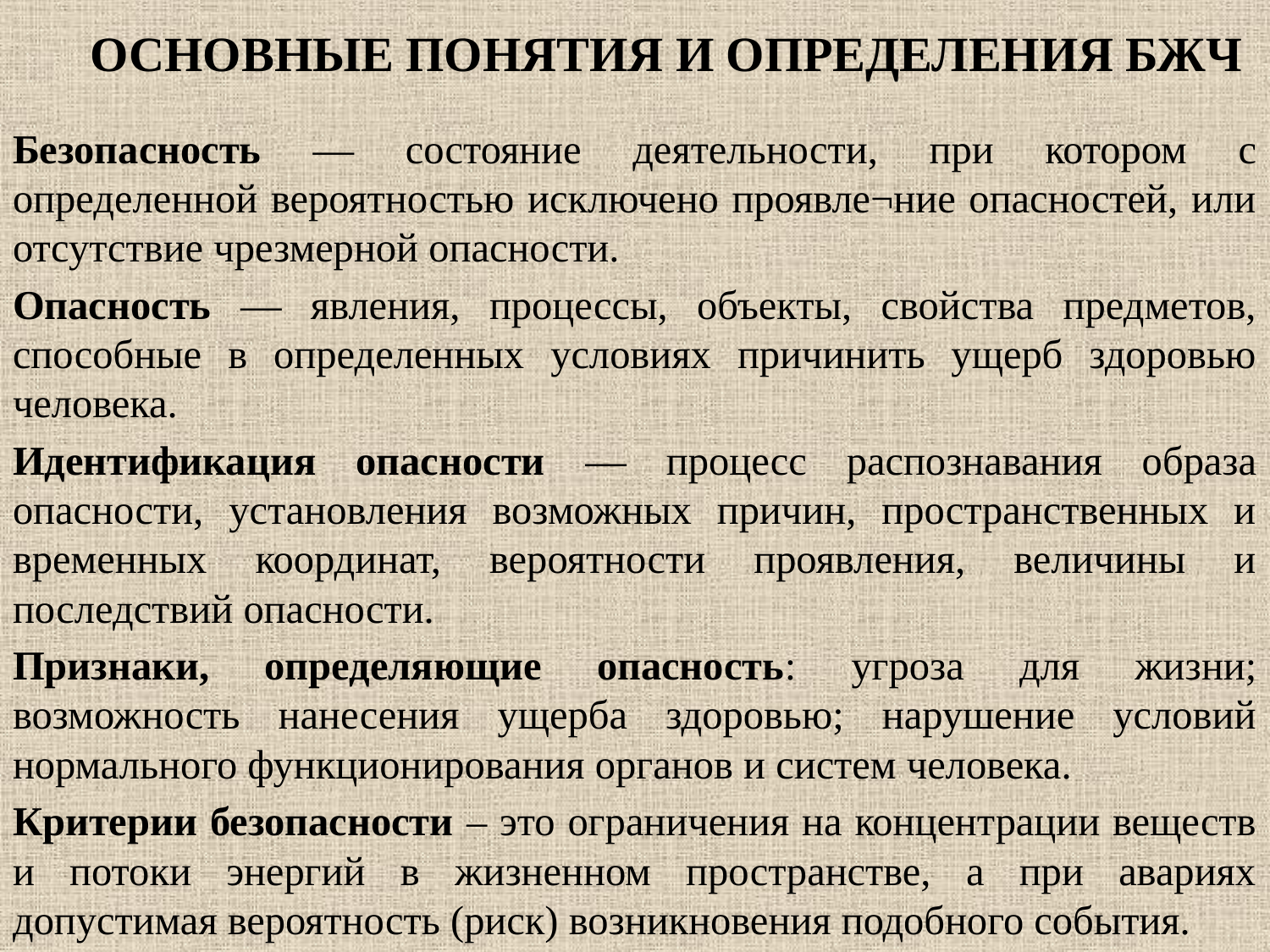

# ОСНОВНЫЕ ПОНЯТИЯ И ОПРЕДЕЛЕНИЯ БЖЧ
Безопасность — состояние деятельности, при котором с определенной вероятностью исключено проявле¬ние опасностей, или отсутствие чрезмерной опасности.
Опасность — явления, процессы, объекты, свойства предметов, способные в определенных условиях причинить ущерб здоровью человека.
Идентификация опасности — процесс распознавания образа опасности, установления возможных причин, пространственных и временных координат, вероятности проявления, величины и последствий опасности.
Признаки, определяющие опасность: угроза для жизни; возможность нанесения ущерба здоровью; нарушение условий нормального функционирования органов и систем человека.
Критерии безопасности – это ограничения на концентрации веществ и потоки энергий в жизненном пространстве, а при авариях допустимая вероятность (риск) возникновения подобного события.